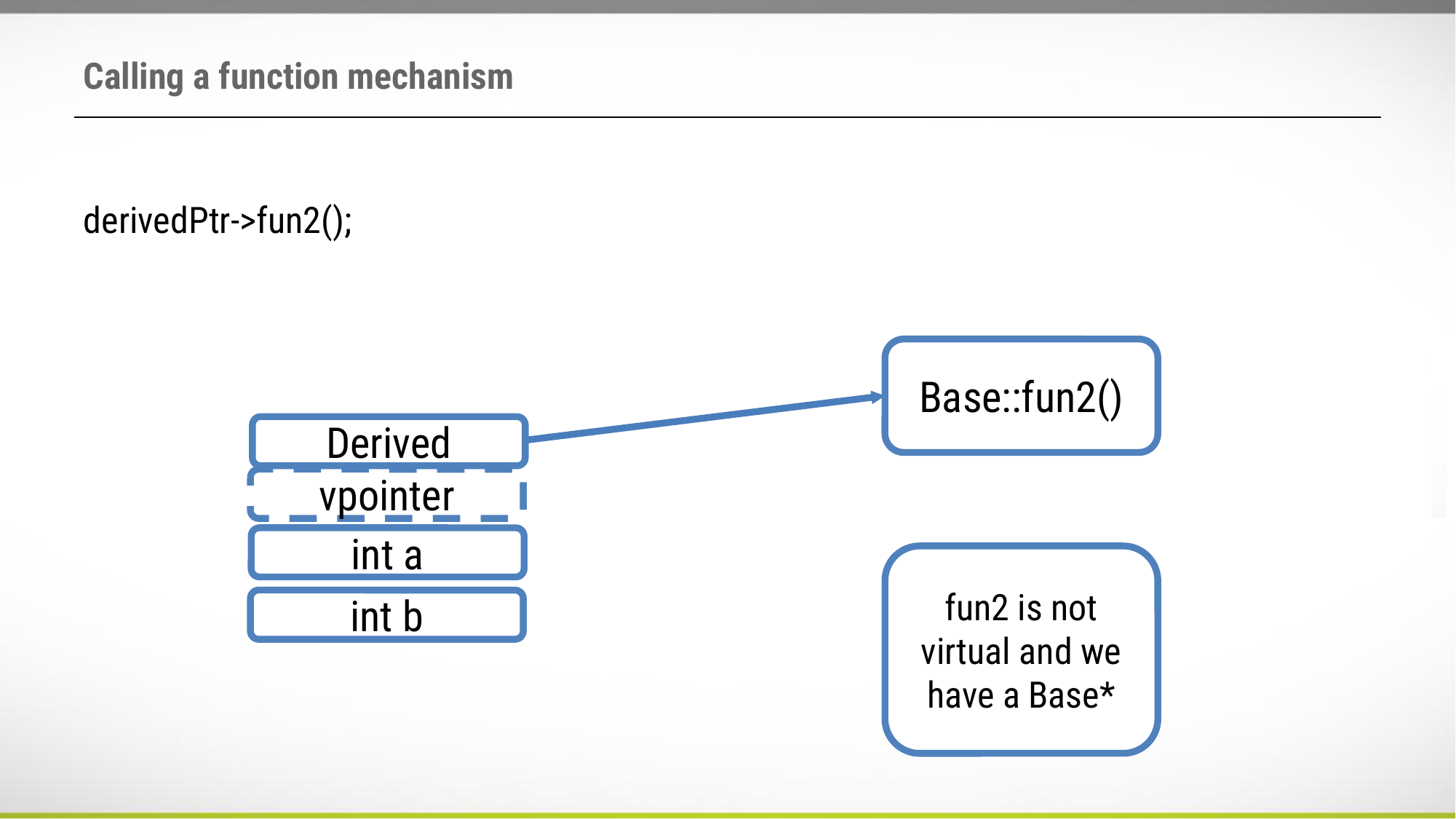

# Calling a function mechanism
derivedPtr->fun2();

Base::fun2()
Derived
vpointer
int a
fun2 is not virtual and we have a Base*
int b